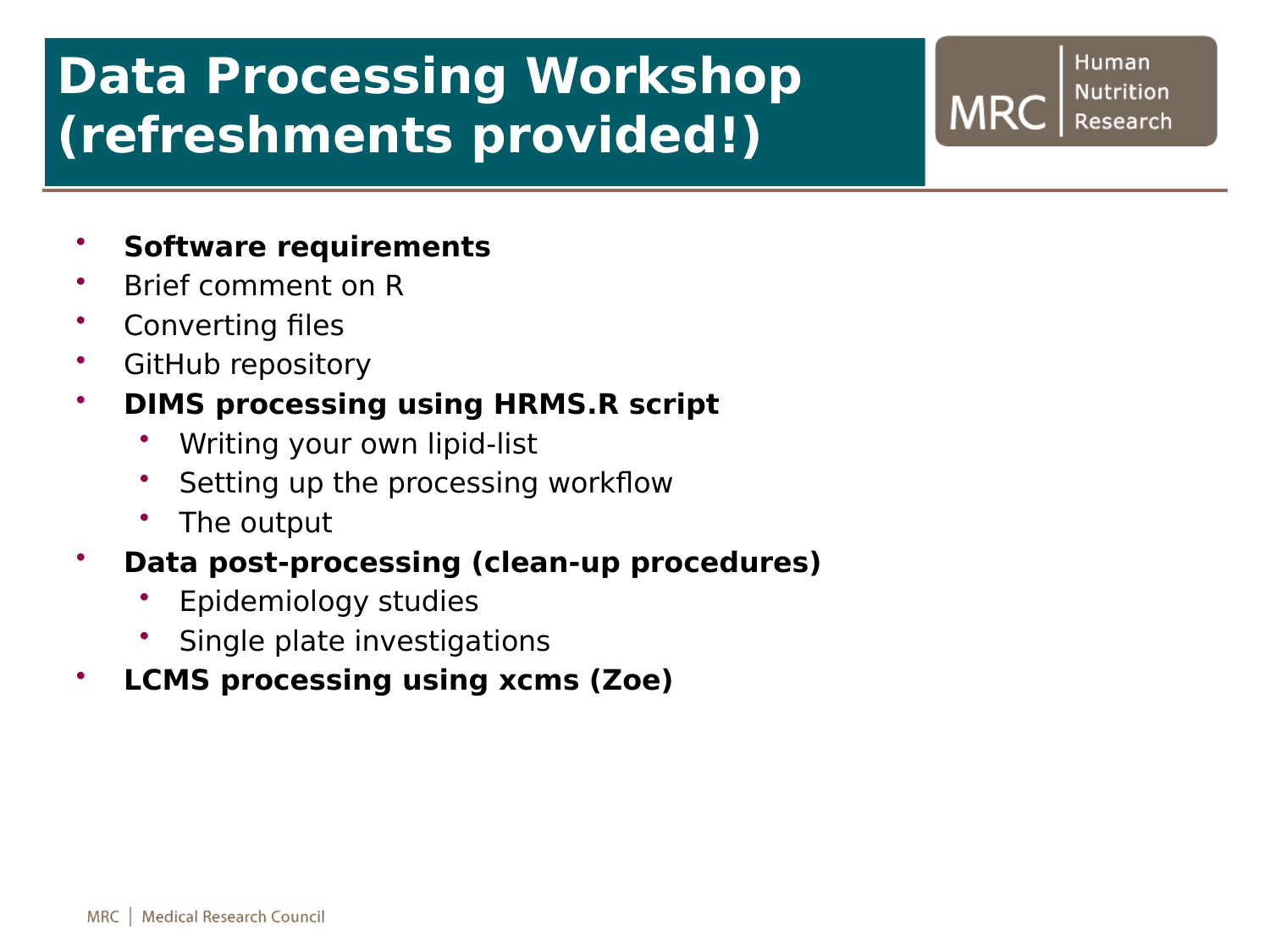

# Data Processing Workshop (refreshments provided!)
Software requirements
Brief comment on R
Converting files
GitHub repository
DIMS processing using HRMS.R script
Writing your own lipid-list
Setting up the processing workflow
The output
Data post-processing (clean-up procedures)
Epidemiology studies
Single plate investigations
LCMS processing using xcms (Zoe)